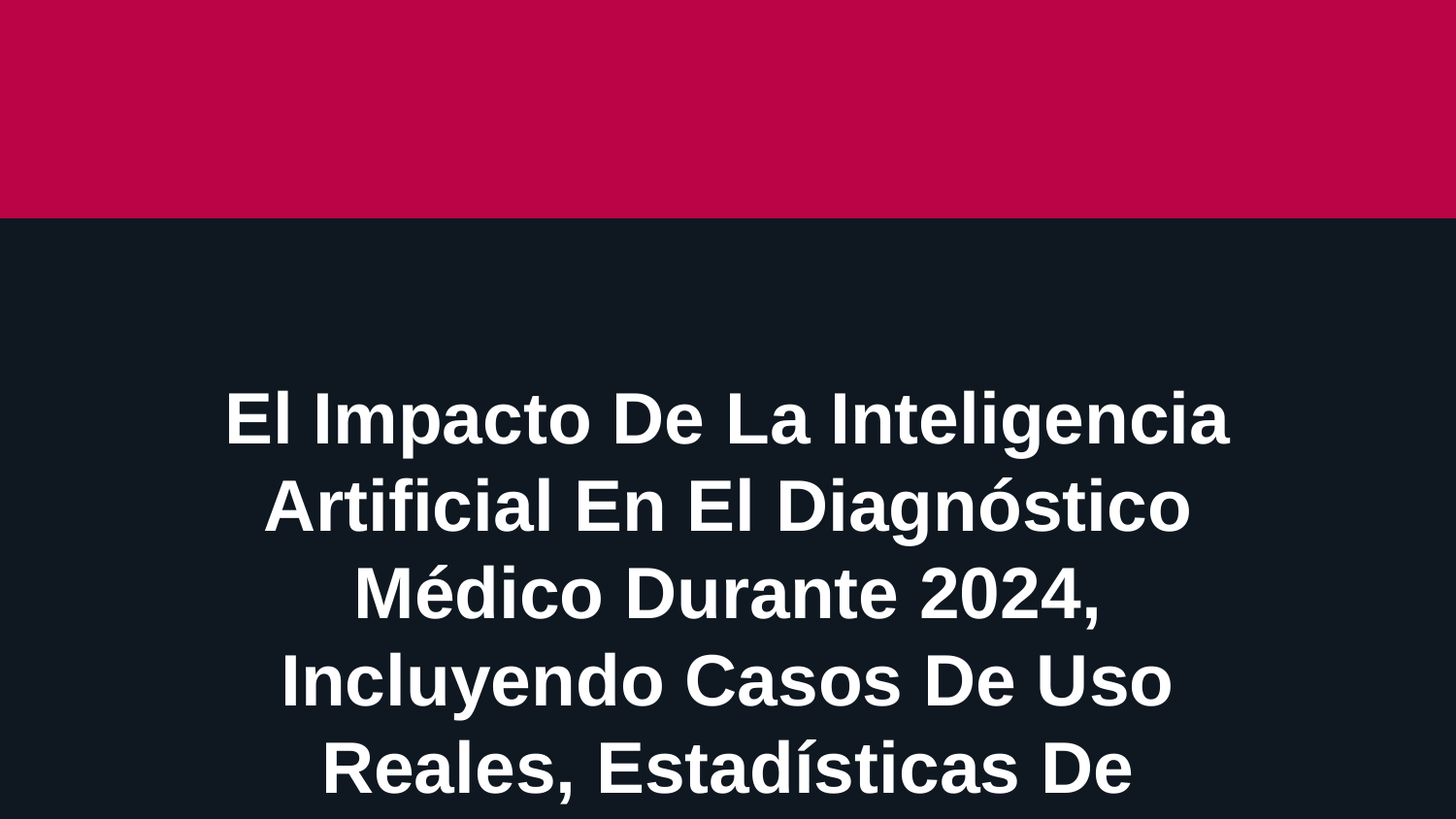

El Impacto De La Inteligencia Artificial En El Diagnóstico Médico Durante 2024, Incluyendo Casos De Uso Reales, Estadísticas De Precisión, Reducción De Errores, Implementación En Hospitales Y Desafíos Éticos. La Presentación Debe Tener 8 Diapositivas Para Profesionales De La Salud.